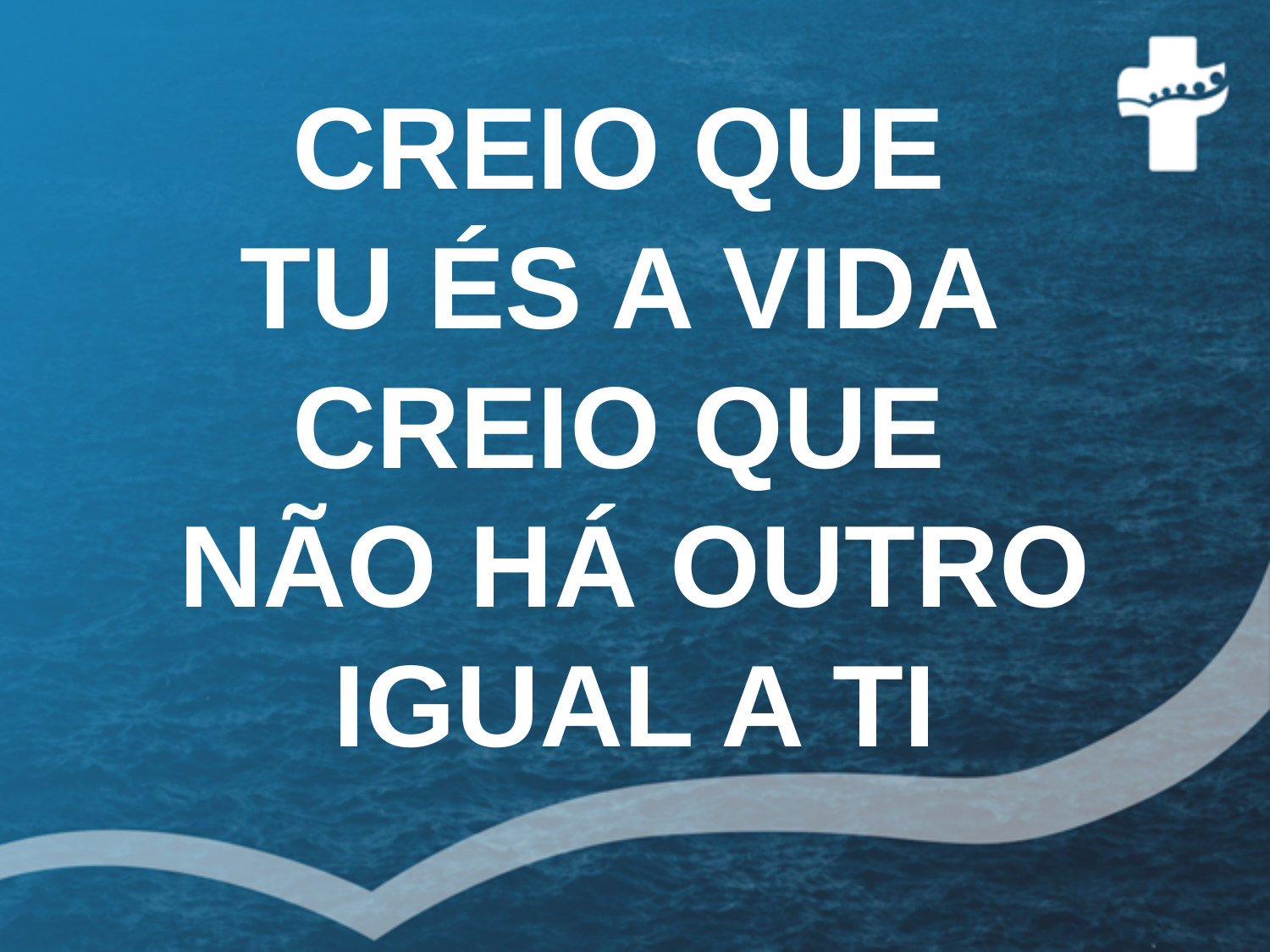

CREIO QUE
TU ÉS A VIDA
CREIO QUE
NÃO HÁ OUTRO IGUAL A TI